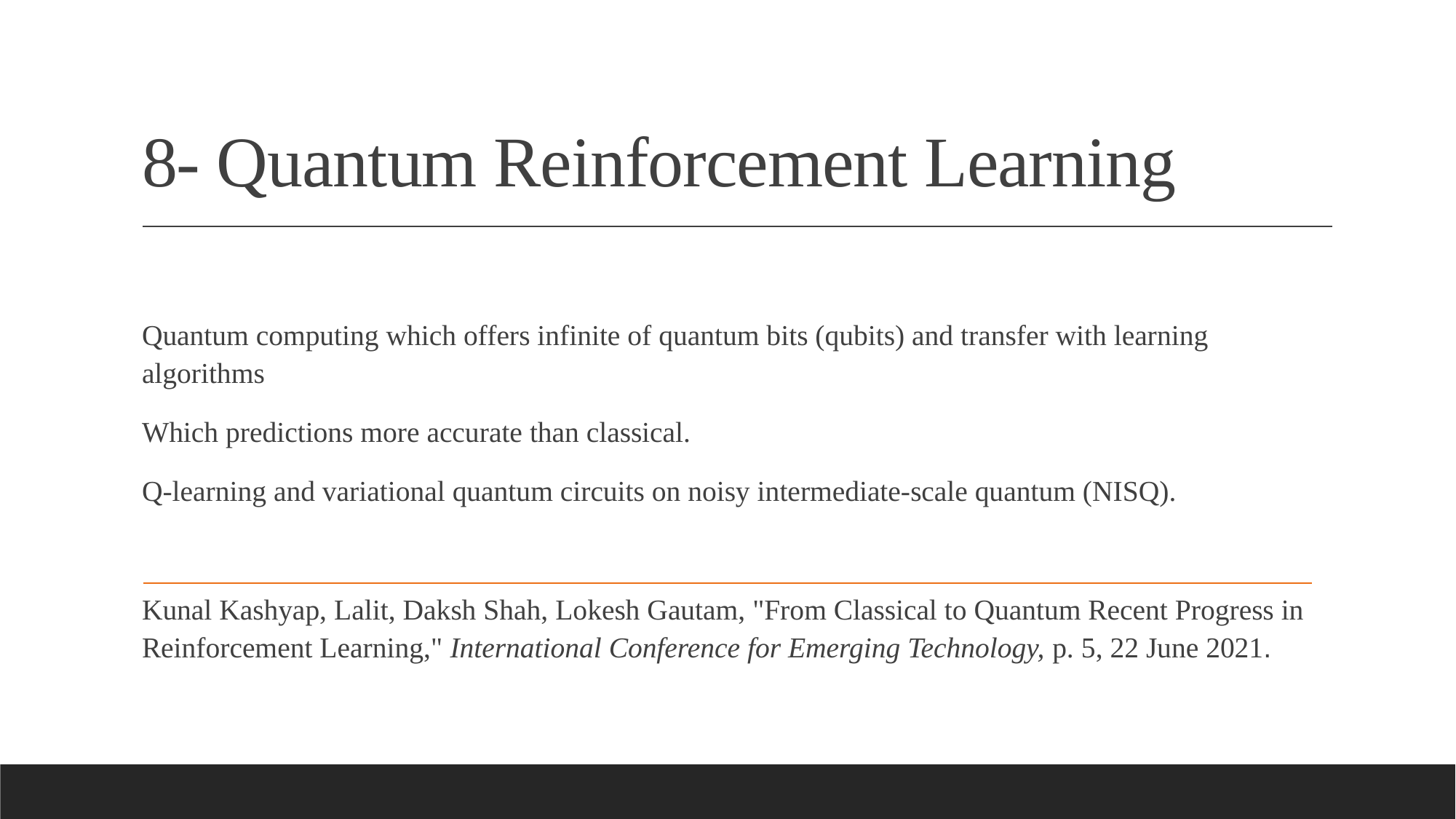

# 8- Quantum Reinforcement Learning

Quantum computing which offers infinite of quantum bits (qubits) and transfer with learning algorithms
Which predictions more accurate than classical.
Q-learning and variational quantum circuits on noisy intermediate-scale quantum (NISQ).

Kunal Kashyap, Lalit, Daksh Shah, Lokesh Gautam, "From Classical to Quantum Recent Progress in Reinforcement Learning," International Conference for Emerging Technology, p. 5, 22 June 2021.